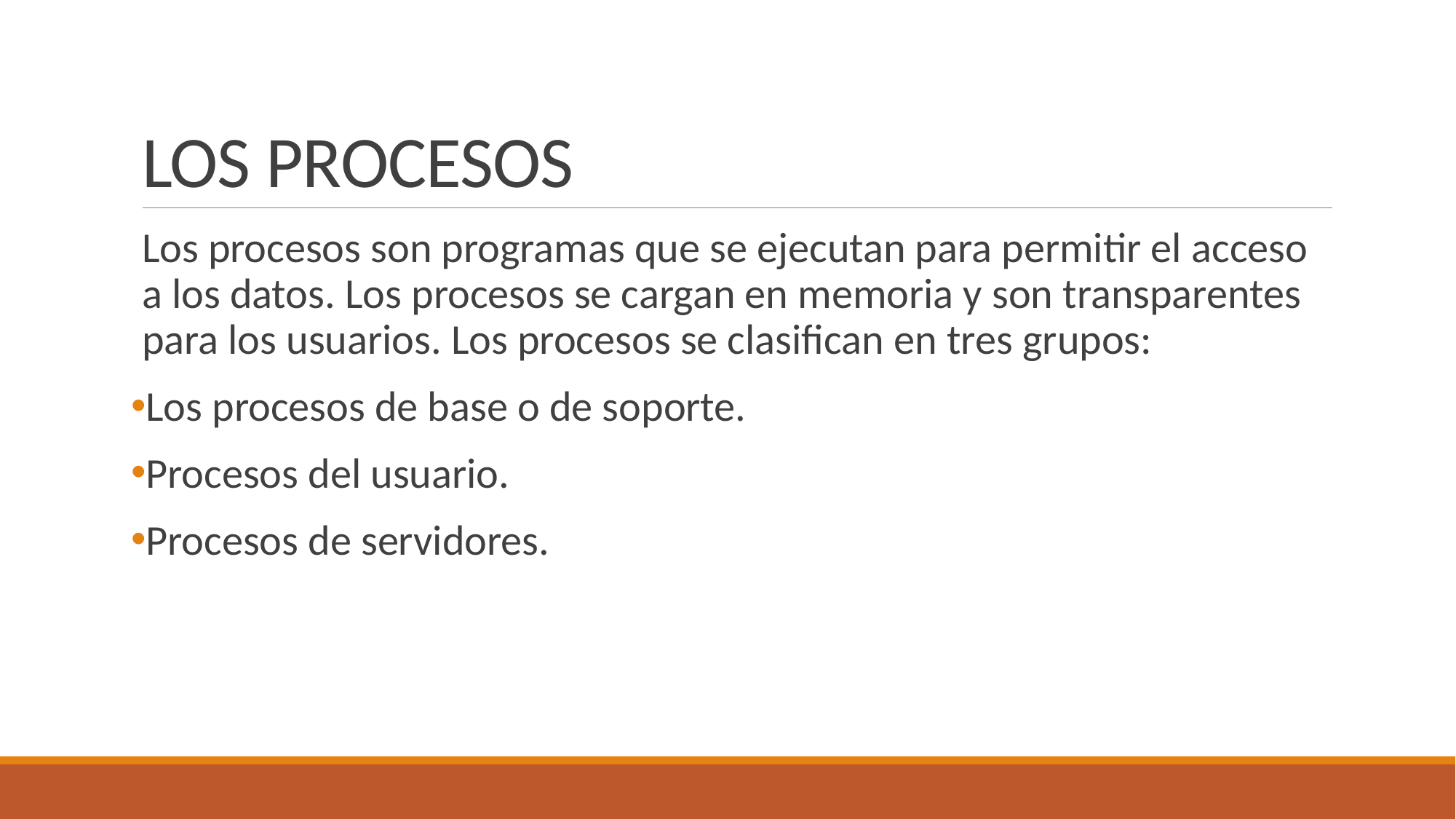

# LOS PROCESOS
Los procesos son programas que se ejecutan para permitir el acceso a los datos. Los procesos se cargan en memoria y son transparentes para los usuarios. Los procesos se clasifican en tres grupos:
Los procesos de base o de soporte.
Procesos del usuario.
Procesos de servidores.